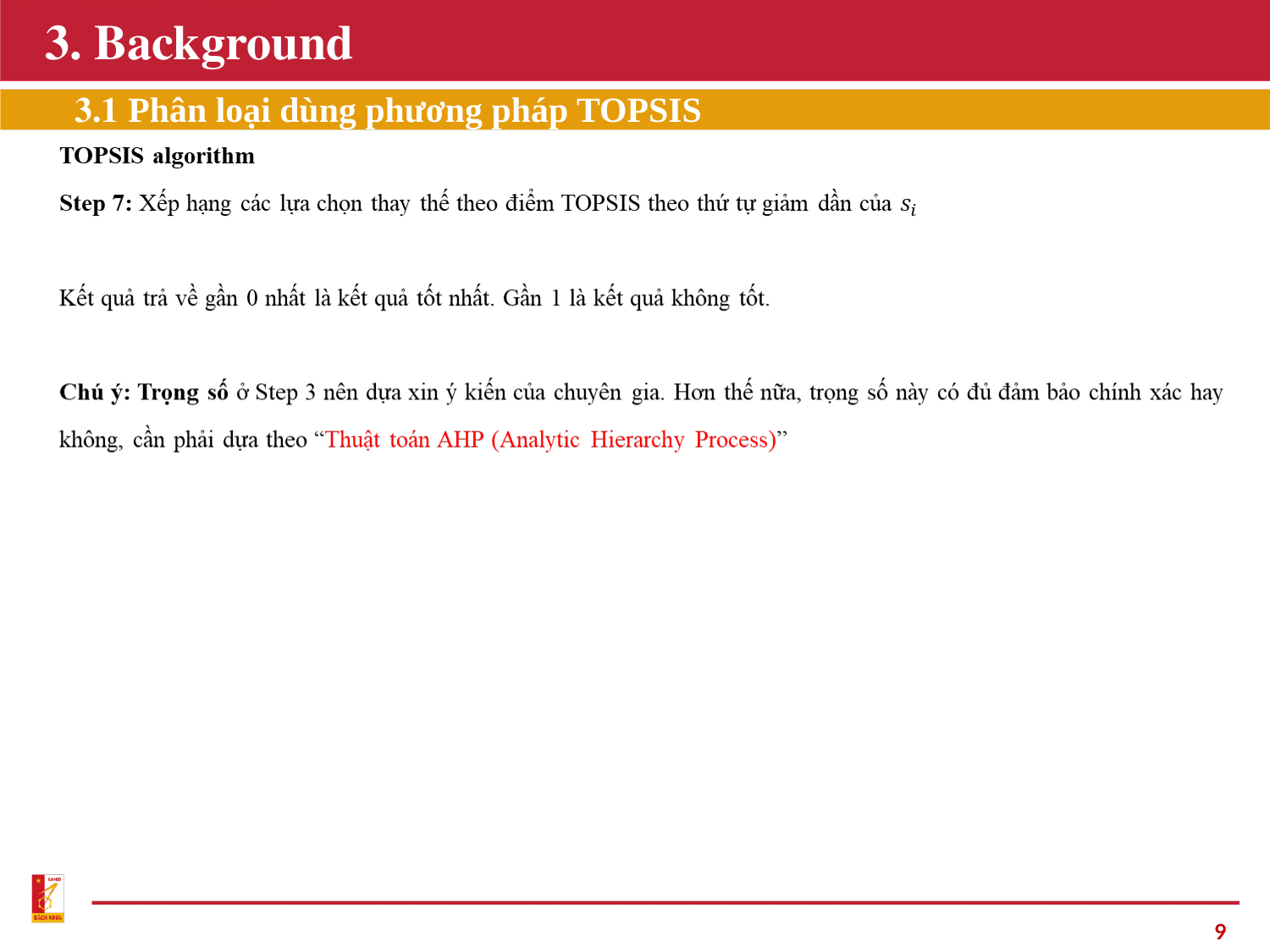

# 3. Background
3.1 Phân loại dùng phương pháp TOPSIS

9